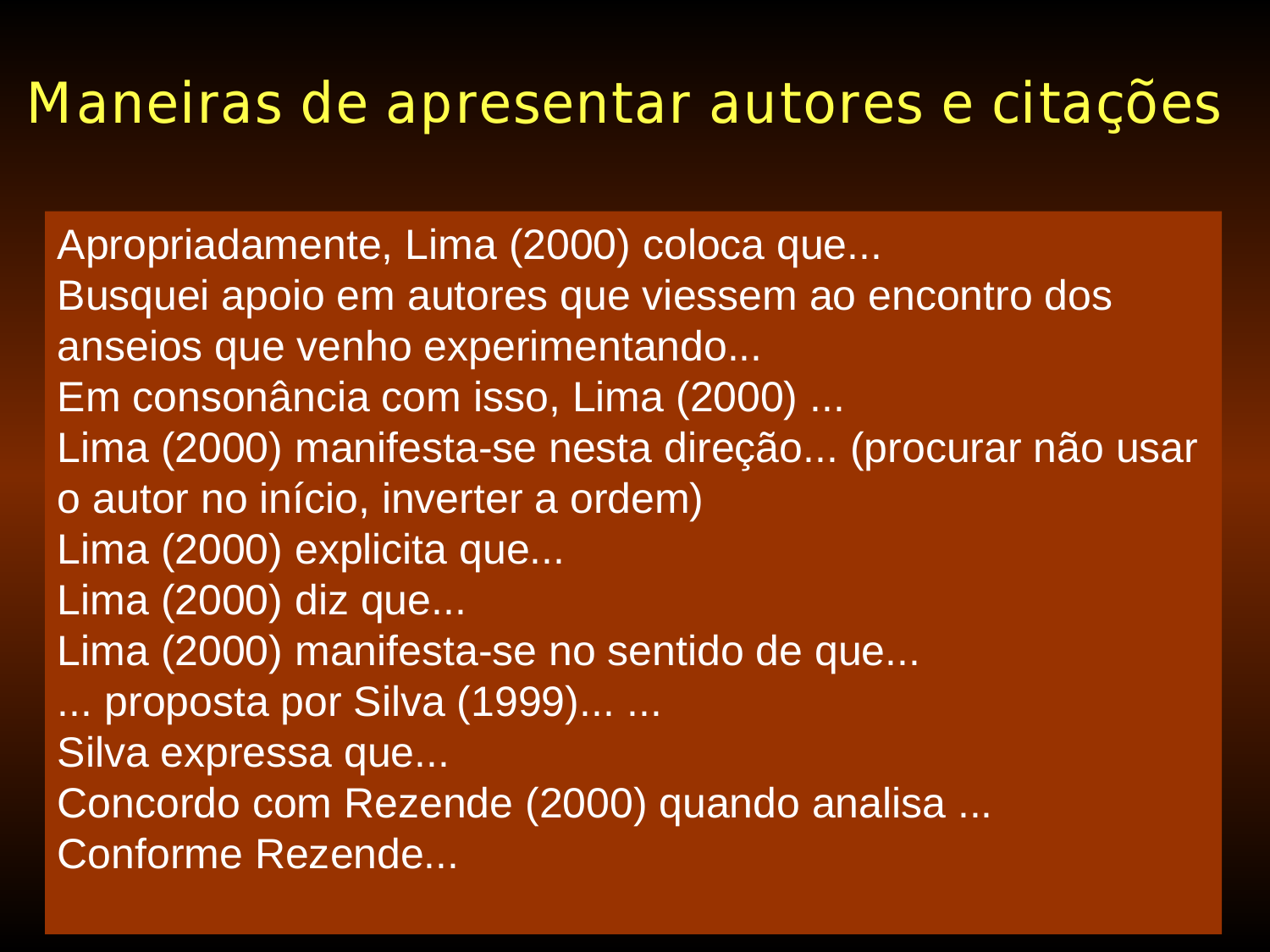

# Maneiras de apresentar autores e citações
Apropriadamente, Lima (2000) coloca que...
Busquei apoio em autores que viessem ao encontro dos anseios que venho experimentando...
Em consonância com isso, Lima (2000) ...
Lima (2000) manifesta-se nesta direção... (procurar não usar o autor no início, inverter a ordem)
Lima (2000) explicita que...
Lima (2000) diz que...
Lima (2000) manifesta-se no sentido de que...
... proposta por Silva (1999)... ...
Silva expressa que...
Concordo com Rezende (2000) quando analisa ...
Conforme Rezende...
Manuel Antonio Molina
29/37